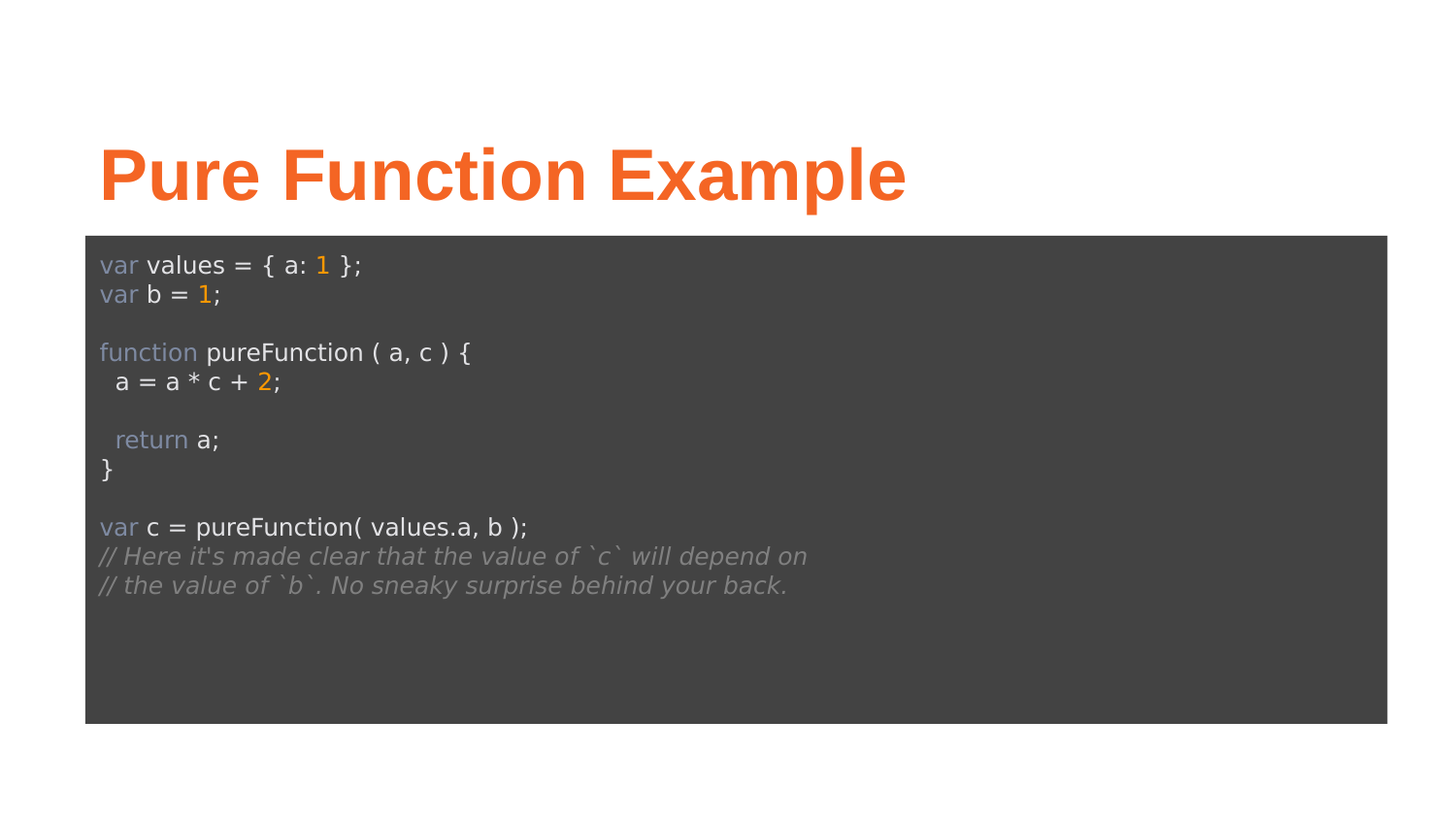

Pure Function Example
var values = { a: 1 };
var b = 1;

function pureFunction ( a, c ) {
  a = a * c + 2;

  return a;
}

var c = pureFunction( values.a, b );
// Here it's made clear that the value of `c` will depend on
// the value of `b`. No sneaky surprise behind your back.